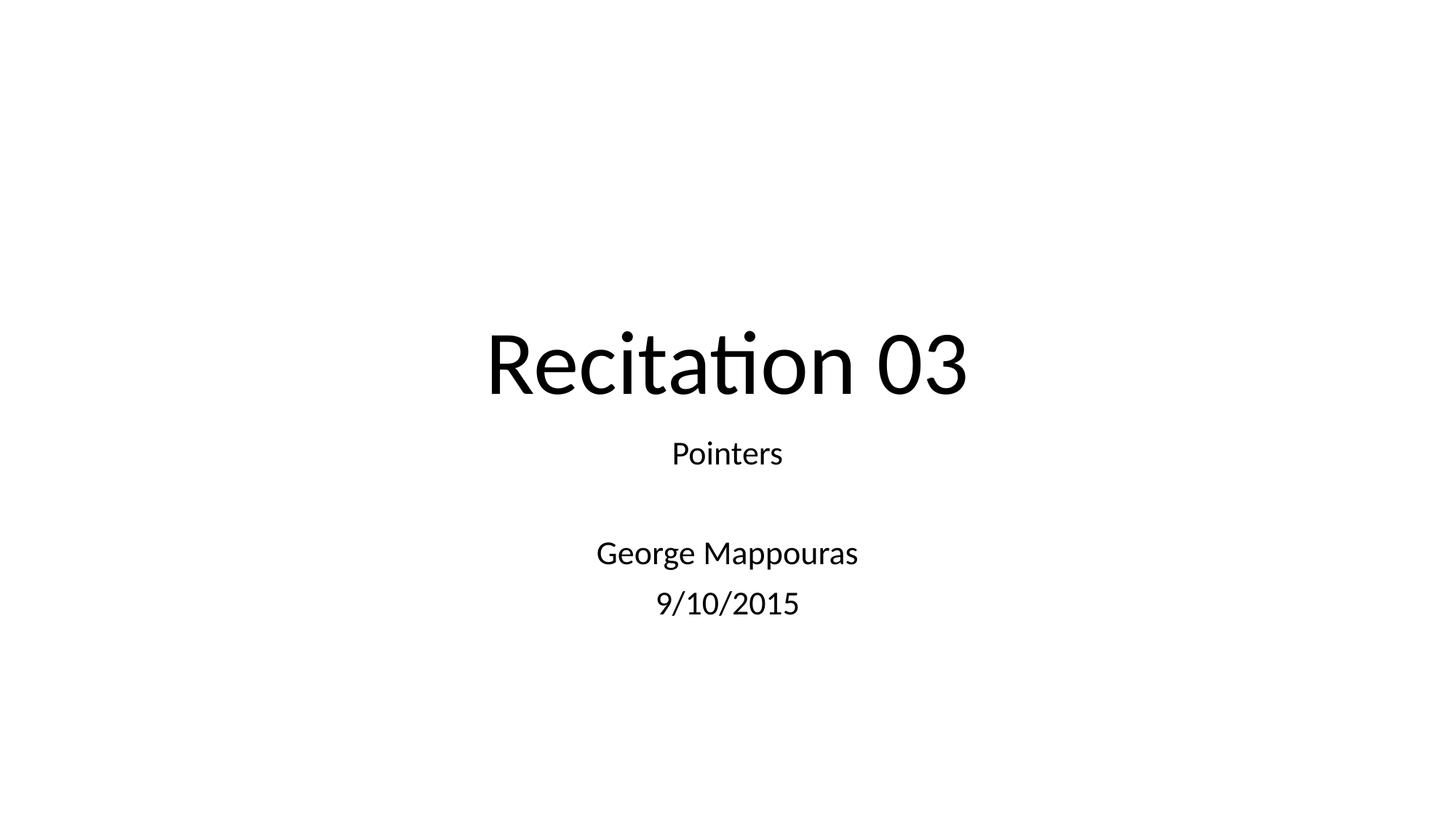

# Recitation 03
Pointers

George Mappouras
9/10/2015